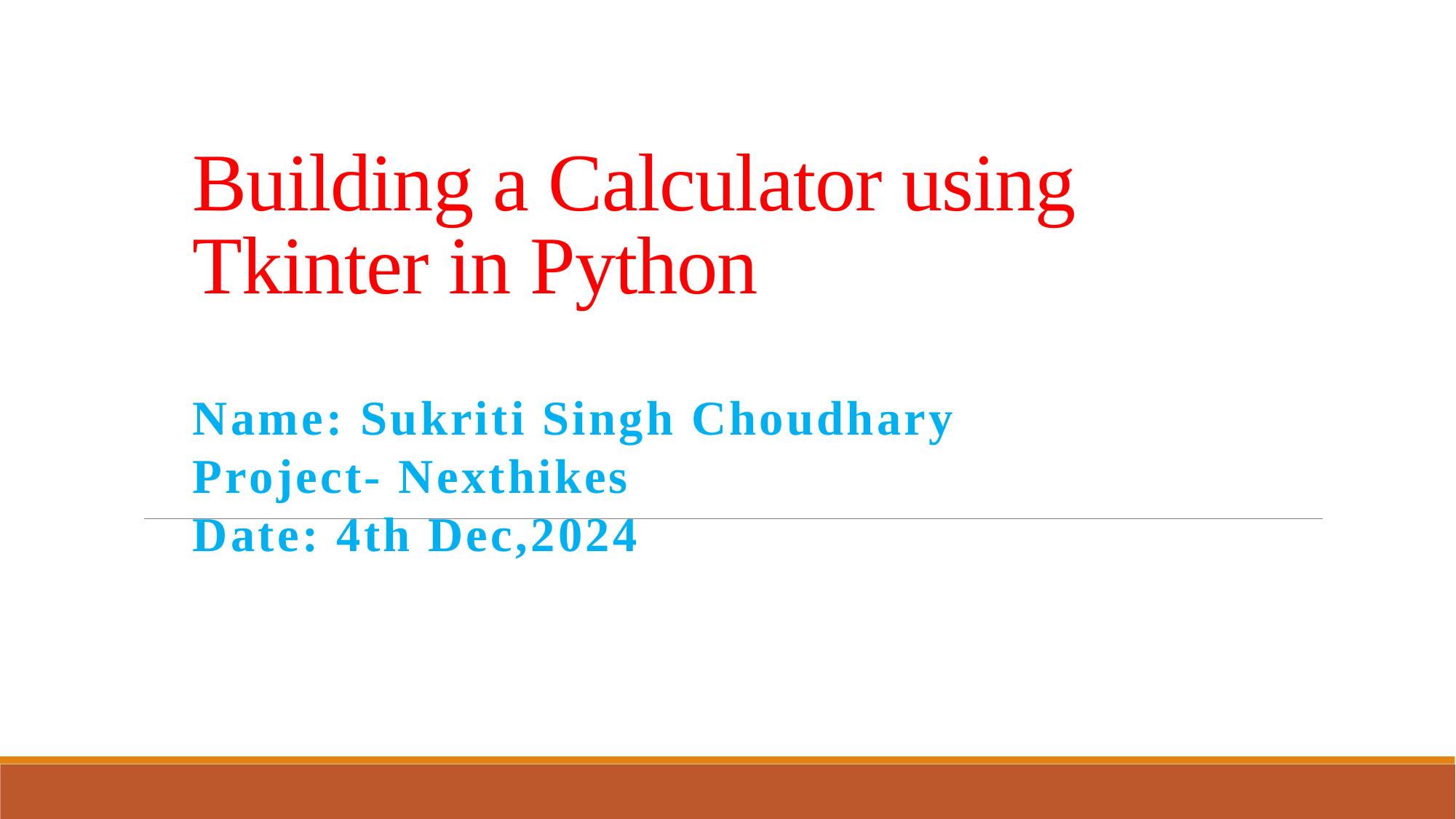

# Building a Calculator using Tkinter in Python
Name: Sukriti Singh Choudhary
Project- Nexthikes
Date: 4th Dec,2024